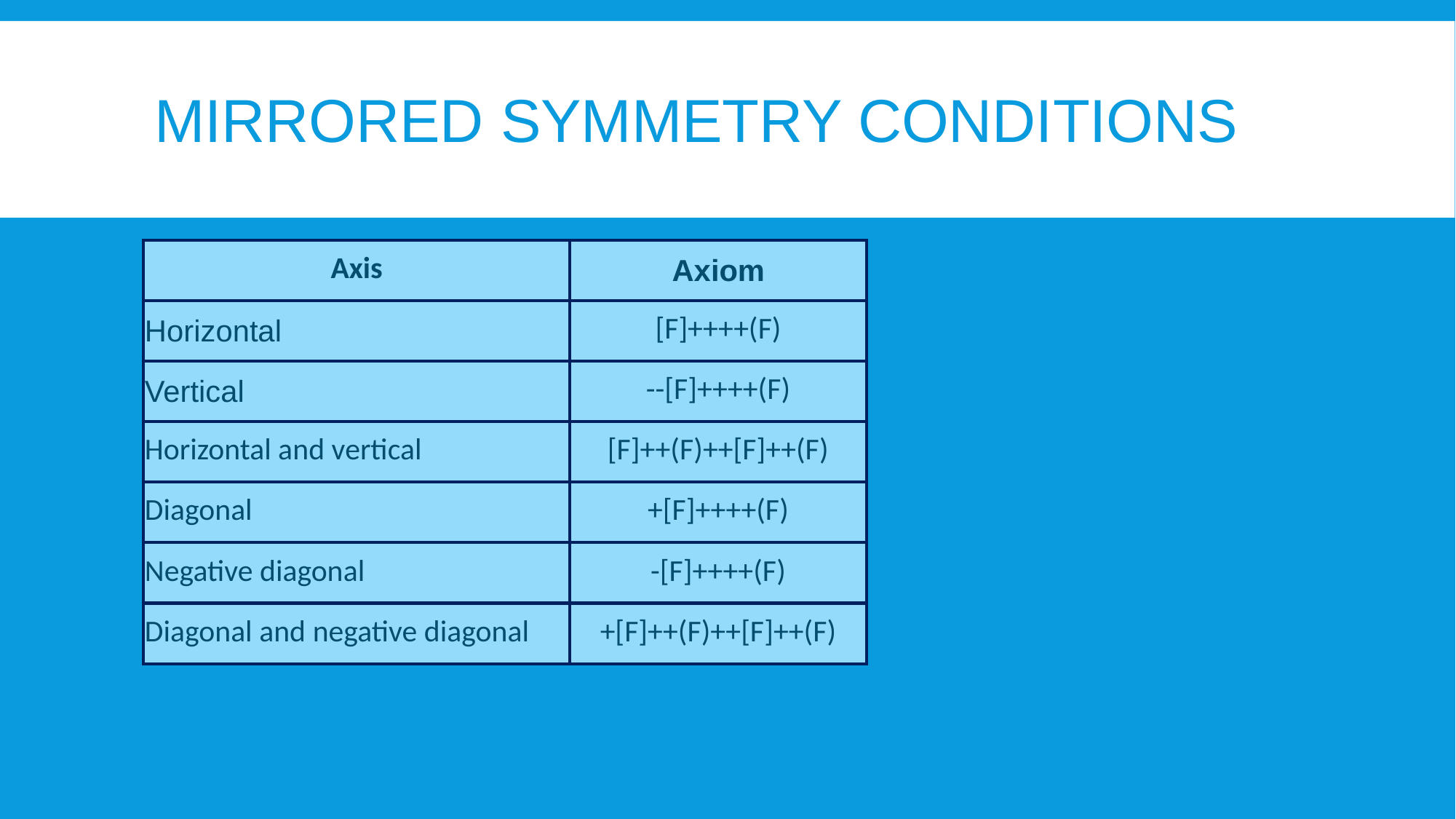

# Mirrored Symmetry Conditions
| Axis | Axiom |
| --- | --- |
| Horizontal | [F]++++(F) |
| Vertical | --[F]++++(F) |
| Horizontal and vertical | [F]++(F)++[F]++(F) |
| Diagonal | +[F]++++(F) |
| Negative diagonal | -[F]++++(F) |
| Diagonal and negative diagonal | +[F]++(F)++[F]++(F) |